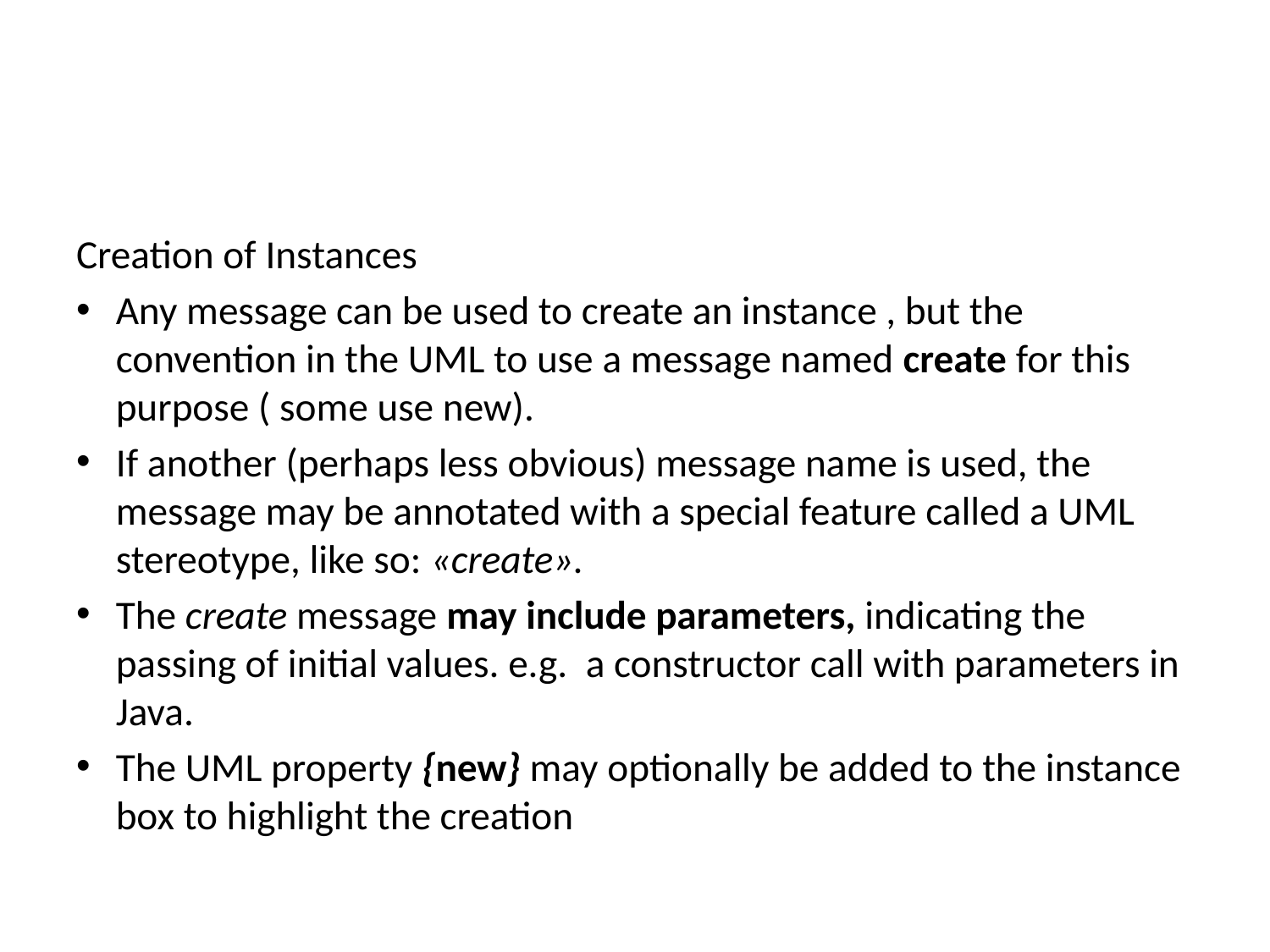

#
Creation of Instances
Any message can be used to create an instance , but the convention in the UML to use a message named create for this purpose ( some use new).
If another (perhaps less obvious) message name is used, the message may be annotated with a special feature called a UML stereotype, like so: «create».
The create message may include parameters, indicating the passing of initial values. e.g.  a constructor call with parameters in Java.
The UML property {new} may optionally be added to the instance box to highlight the creation